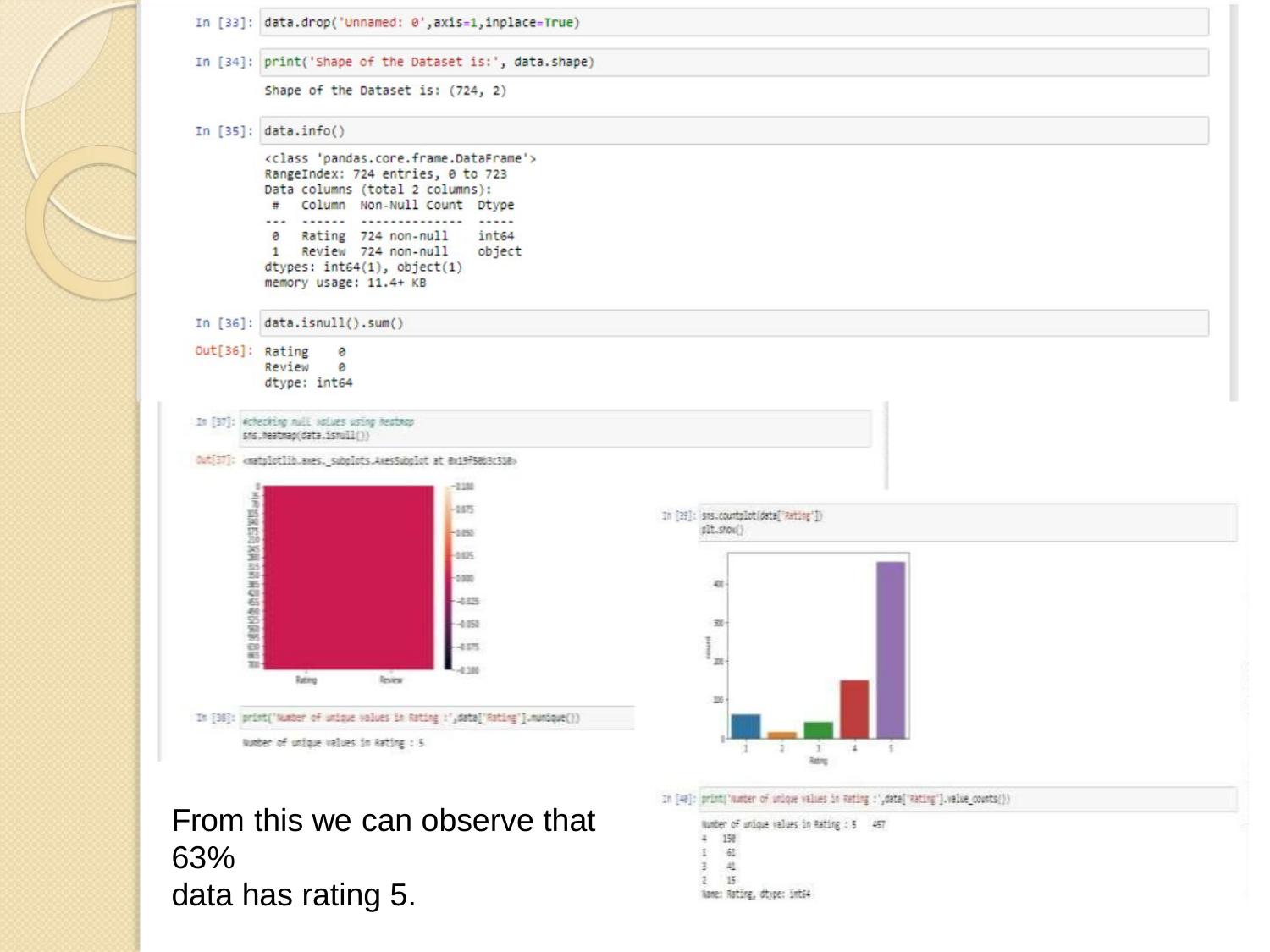

From this we can observe that 63%
data has rating 5.